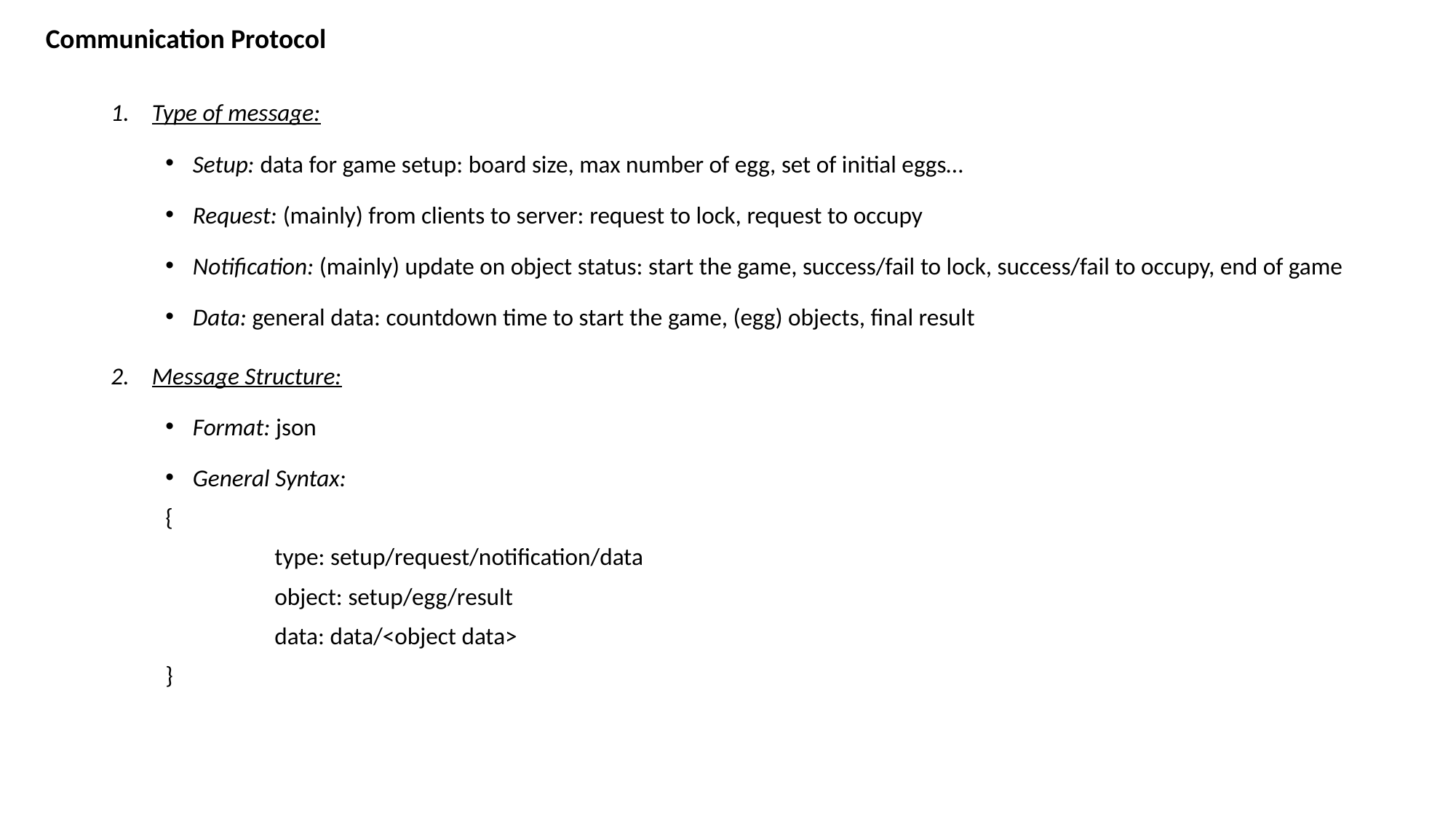

Communication Protocol
Type of message:
Setup: data for game setup: board size, max number of egg, set of initial eggs…
Request: (mainly) from clients to server: request to lock, request to occupy
Notification: (mainly) update on object status: start the game, success/fail to lock, success/fail to occupy, end of game
Data: general data: countdown time to start the game, (egg) objects, final result
Message Structure:
Format: json
General Syntax:
{
	type: setup/request/notification/data
	object: setup/egg/result
	data: data/<object data>
}